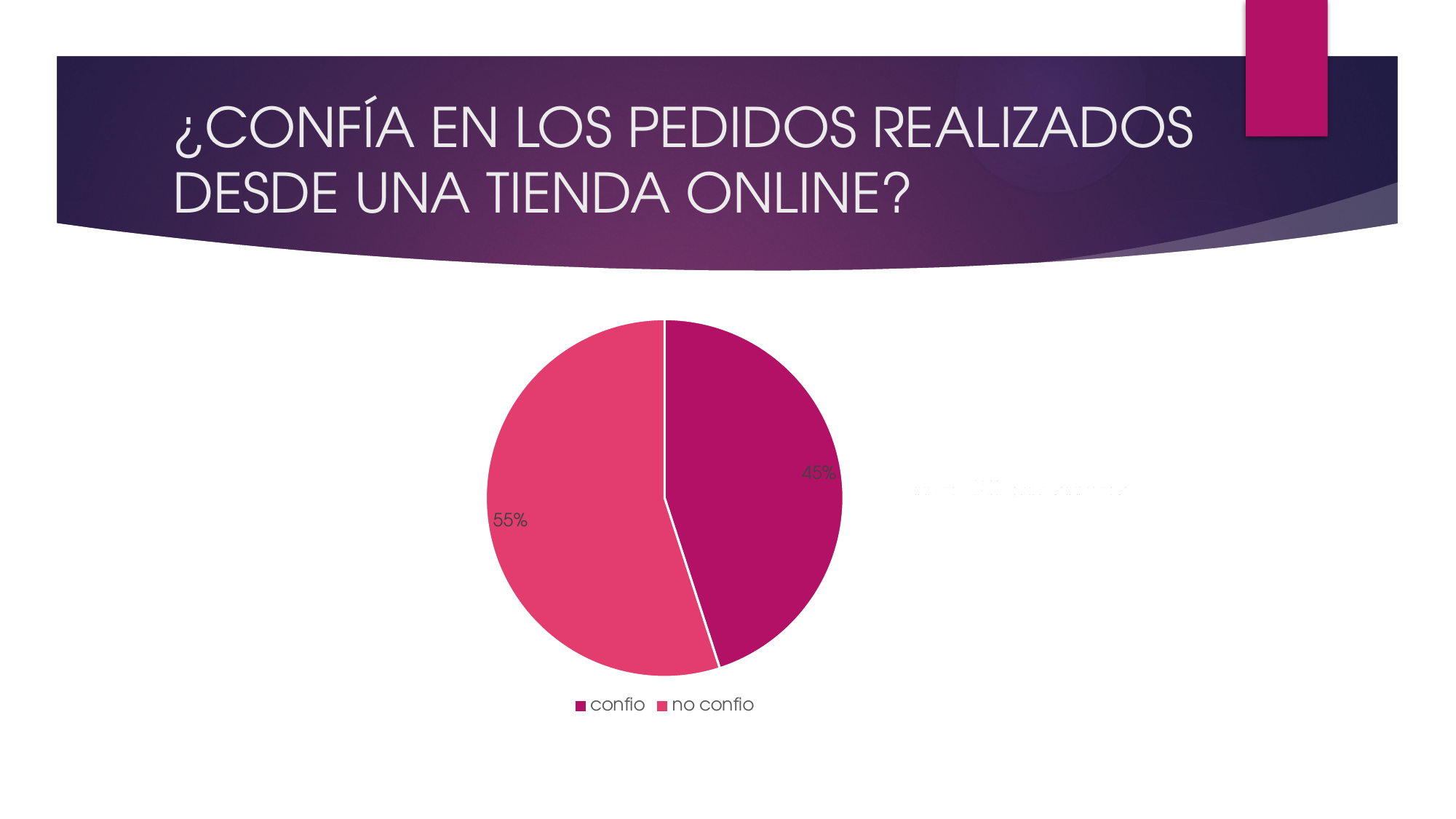

# ¿CONFÍA EN LOS PEDIDOS REALIZADOS DESDE UNA TIENDA ONLINE?

### Chart

| Category | Ventas |
|---|---|
| confio | 45.0 |
| no confio | 55.0 |